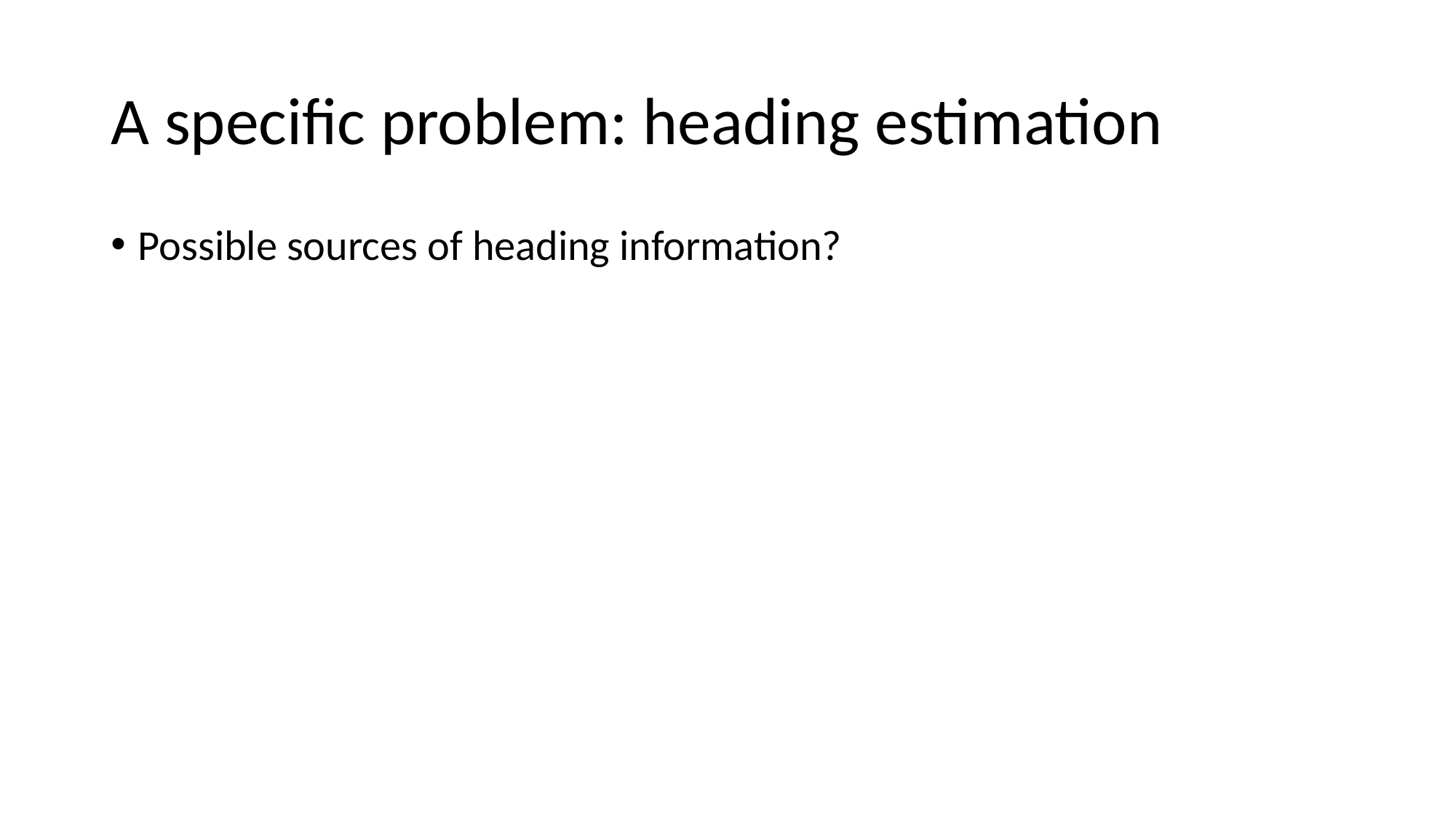

# A specific problem: heading estimation
Possible sources of heading information?